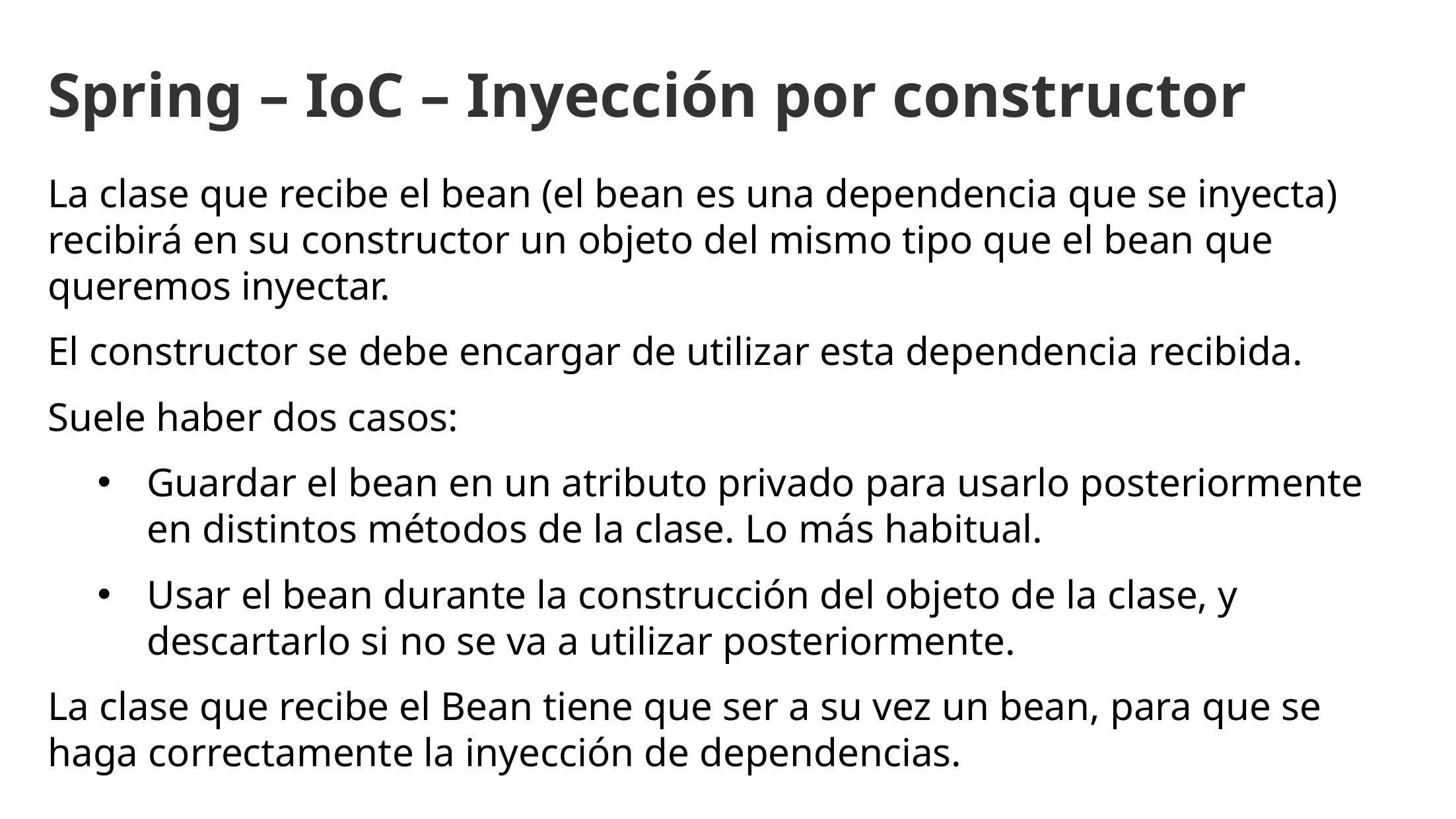

Spring – IoC – Inyección por constructor
La clase que recibe el bean (el bean es una dependencia que se inyecta) recibirá en su constructor un objeto del mismo tipo que el bean que queremos inyectar.
El constructor se debe encargar de utilizar esta dependencia recibida.
Suele haber dos casos:
Guardar el bean en un atributo privado para usarlo posteriormente en distintos métodos de la clase. Lo más habitual.
Usar el bean durante la construcción del objeto de la clase, y descartarlo si no se va a utilizar posteriormente.
La clase que recibe el Bean tiene que ser a su vez un bean, para que se haga correctamente la inyección de dependencias.